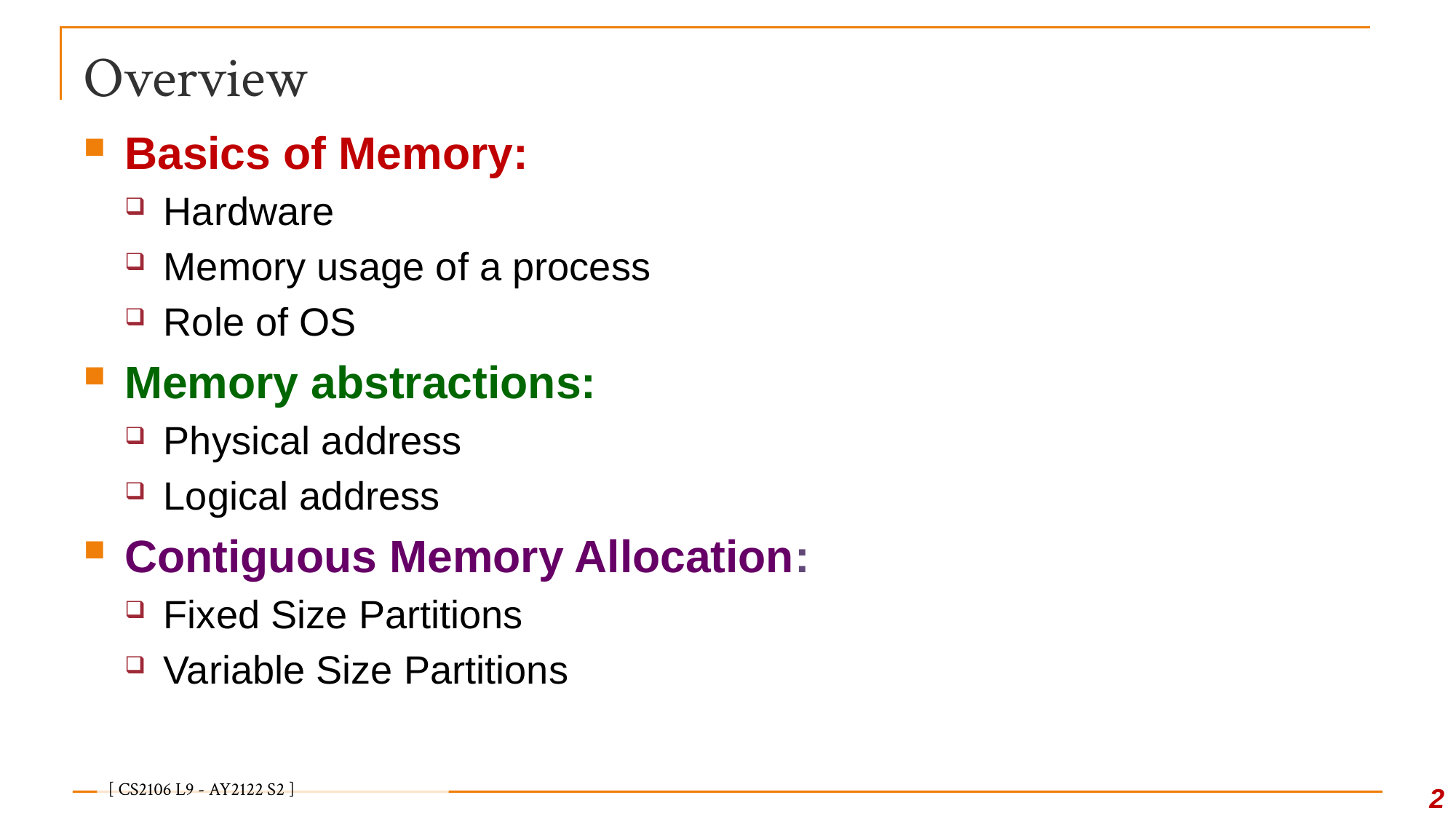

# Overview
Basics of Memory:
Hardware
Memory usage of a process
Role of OS
Memory abstractions:
Physical address
Logical address
Contiguous Memory Allocation:
Fixed Size Partitions
Variable Size Partitions

2
[ CS2106 L9 - AY2122 S2 ]